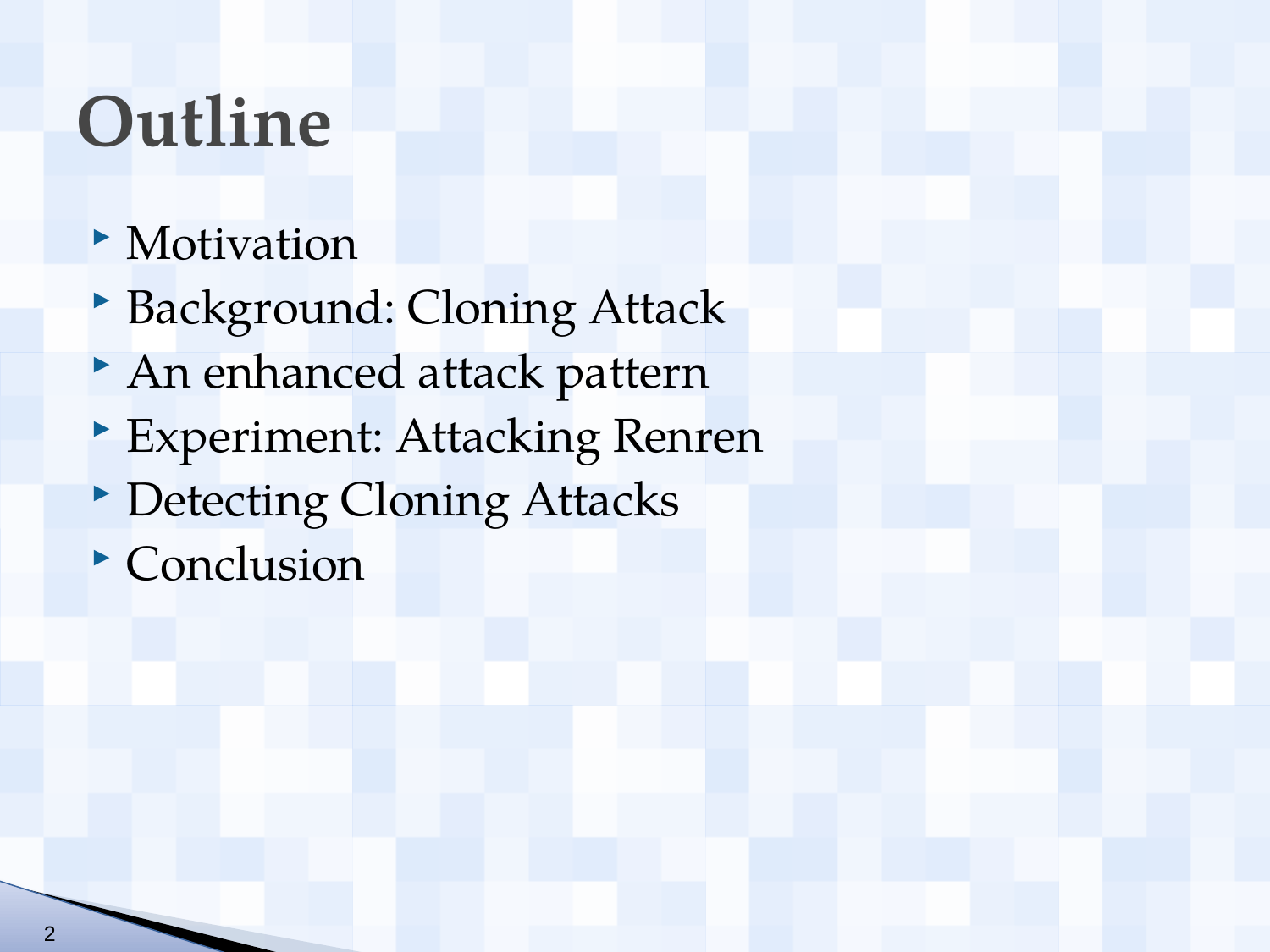

# Outline
Motivation
Background: Cloning Attack
An enhanced attack pattern
Experiment: Attacking Renren
Detecting Cloning Attacks
Conclusion
2